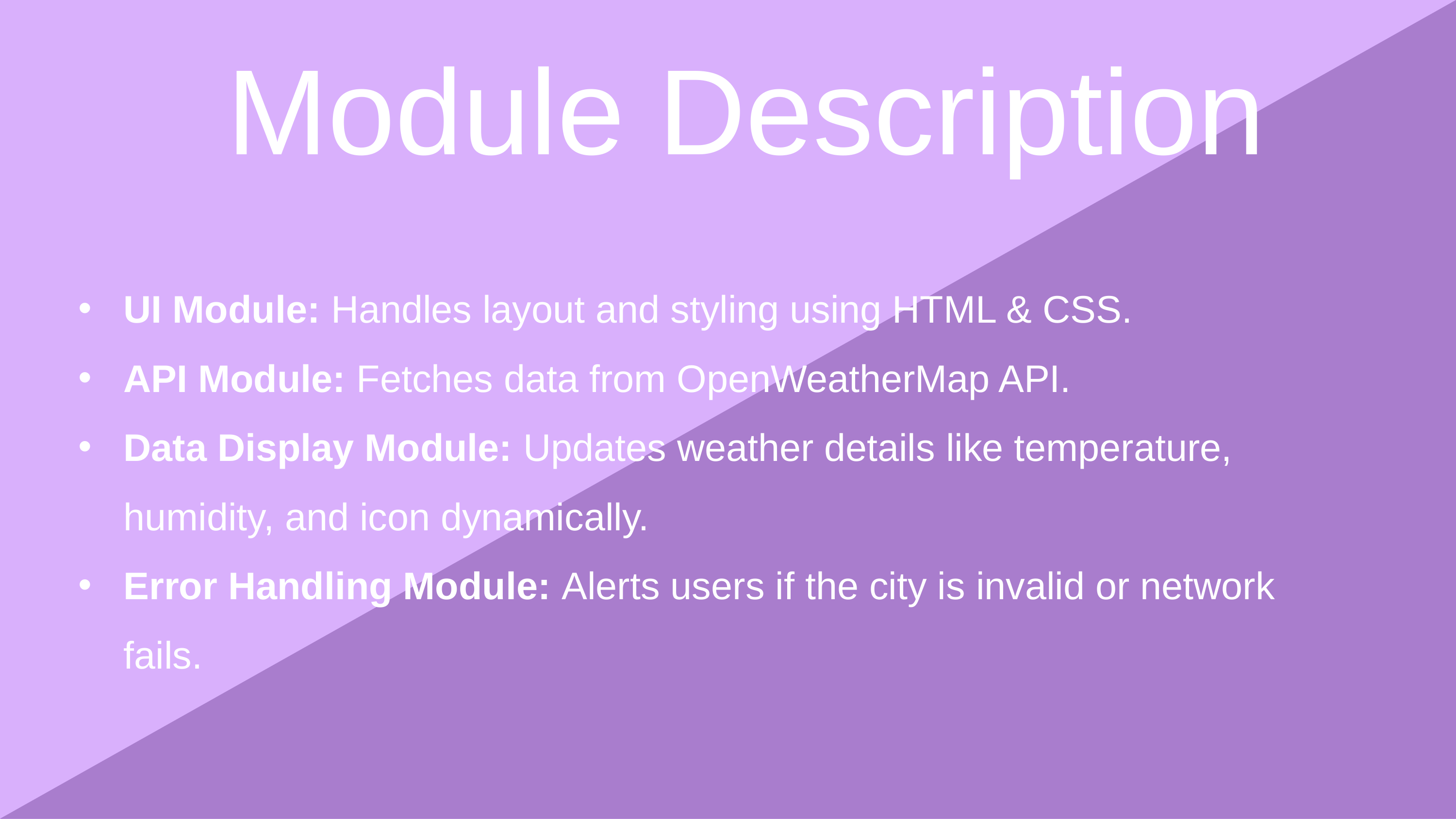

Module Description

UI Module: Handles layout and styling using HTML & CSS.
API Module: Fetches data from OpenWeatherMap API.
Data Display Module: Updates weather details like temperature, humidity, and icon dynamically.
Error Handling Module: Alerts users if the city is invalid or network fails.